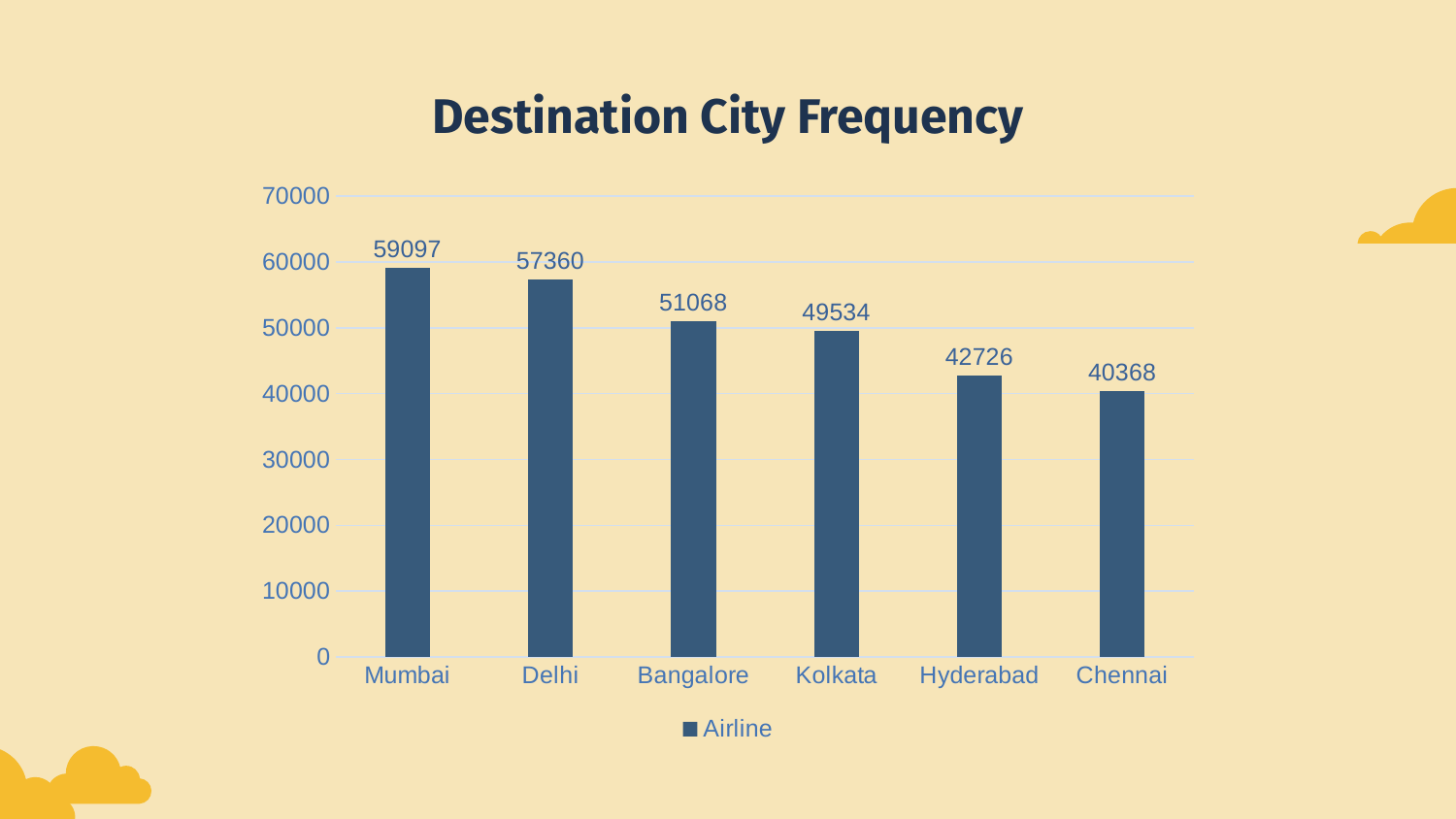

# Destination City Frequency

### Chart

| Category | Airline |
|---|---|
| Mumbai | 59097.0 |
| Delhi | 57360.0 |
| Bangalore | 51068.0 |
| Kolkata | 49534.0 |
| Hyderabad | 42726.0 |
| Chennai | 40368.0 |